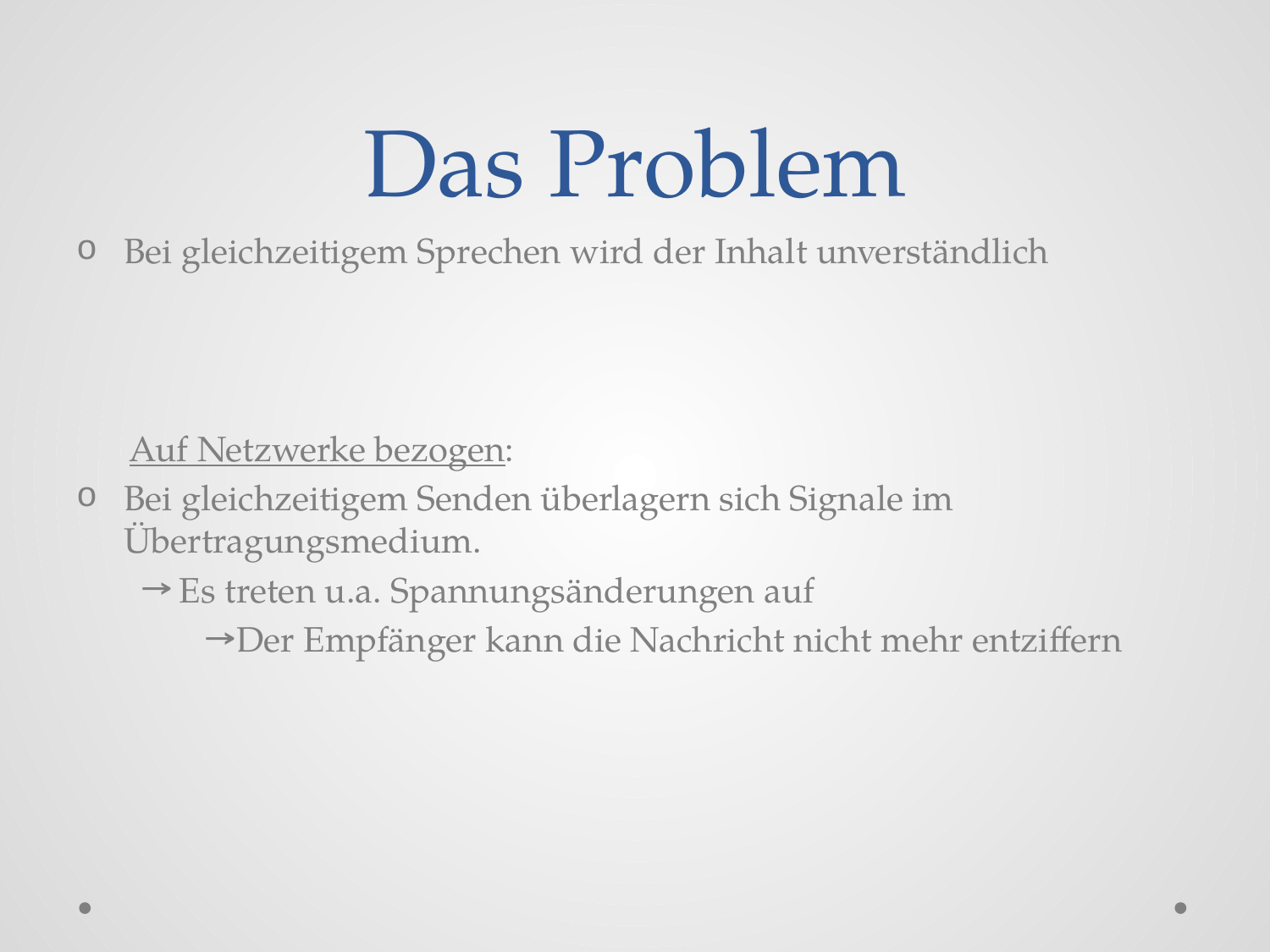

# Das Problem
Bei gleichzeitigem Sprechen wird der Inhalt unverständlich

      Auf Netzwerke bezogen:
Bei gleichzeitigem Senden überlagern sich Signale im Übertragungsmedium.
Es treten u.a. Spannungsänderungen auf
Der Empfänger kann die Nachricht nicht mehr entziffern